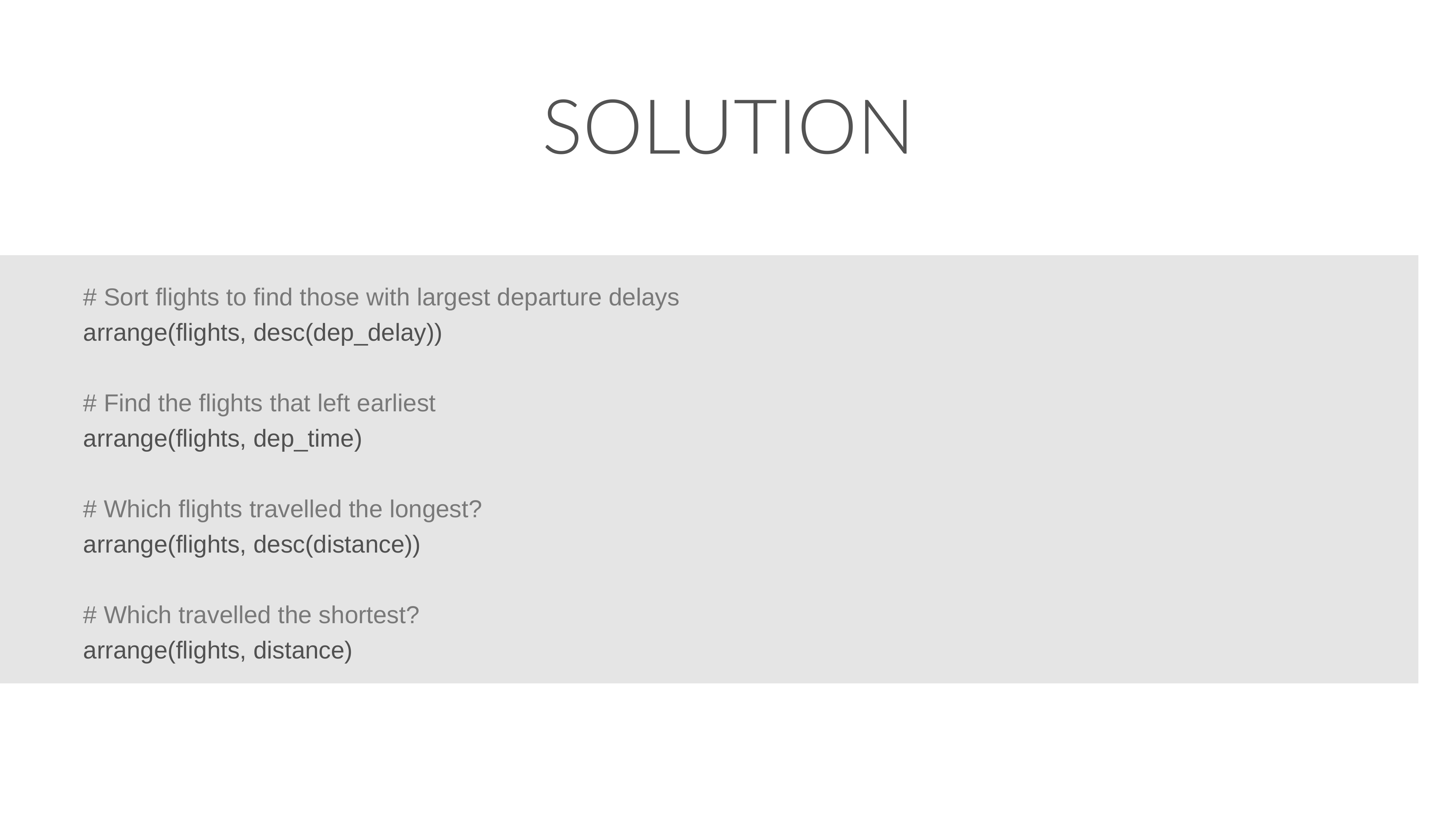

# Solution
# Sort flights to find those with largest departure delays
arrange(flights, desc(dep_delay))

# Find the flights that left earliest
arrange(flights, dep_time)

# Which flights travelled the longest?
arrange(flights, desc(distance))

# Which travelled the shortest?
arrange(flights, distance)